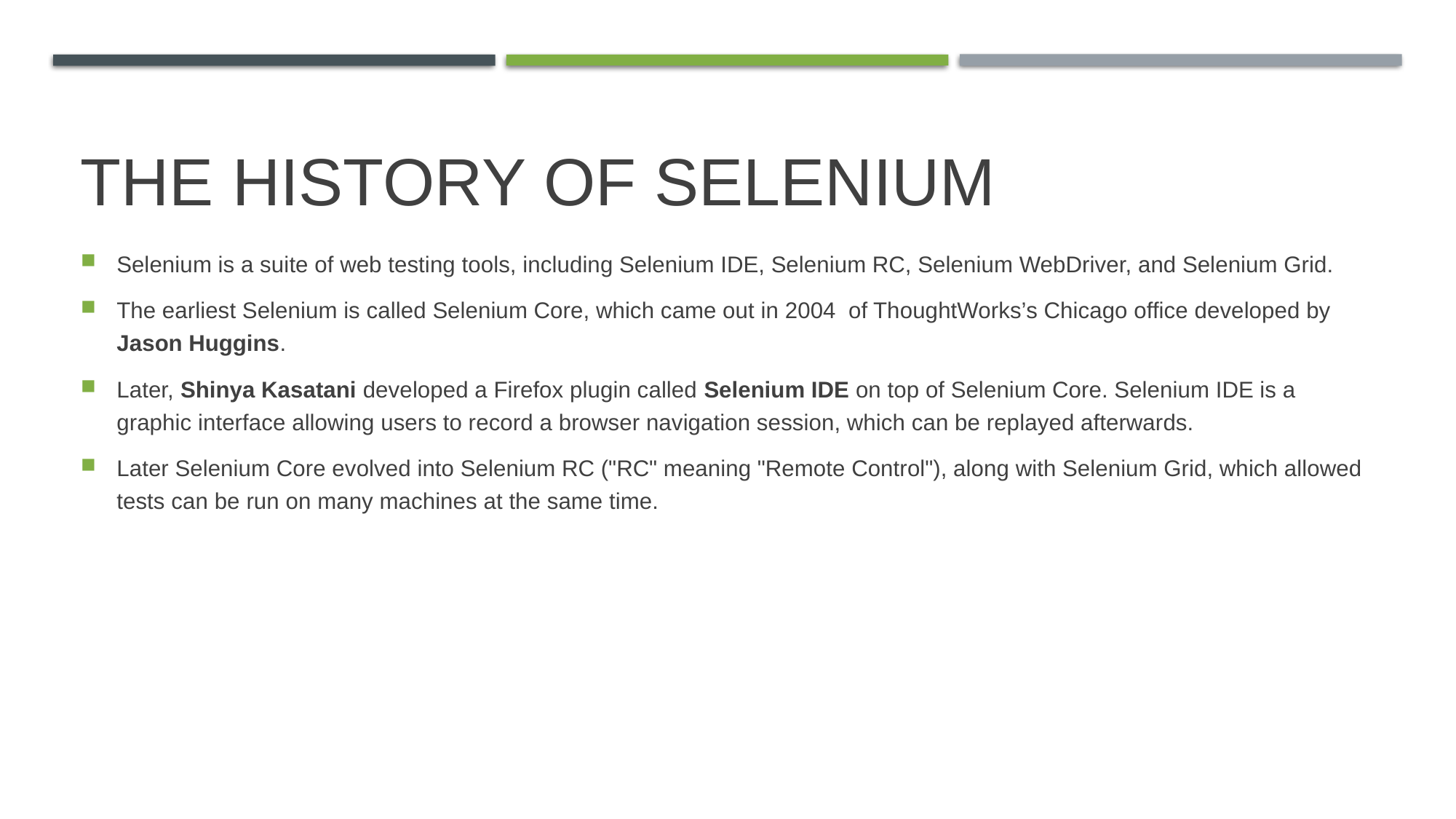

# The history of Selenium
Selenium is a suite of web testing tools, including Selenium IDE, Selenium RC, Selenium WebDriver, and Selenium Grid.
The earliest Selenium is called Selenium Core, which came out in 2004  of ThoughtWorks’s Chicago office developed by Jason Huggins.
Later, Shinya Kasatani developed a Firefox plugin called Selenium IDE on top of Selenium Core. Selenium IDE is a graphic interface allowing users to record a browser navigation session, which can be replayed afterwards.
Later Selenium Core evolved into Selenium RC ("RC" meaning "Remote Control"), along with Selenium Grid, which allowed tests can be run on many machines at the same time.